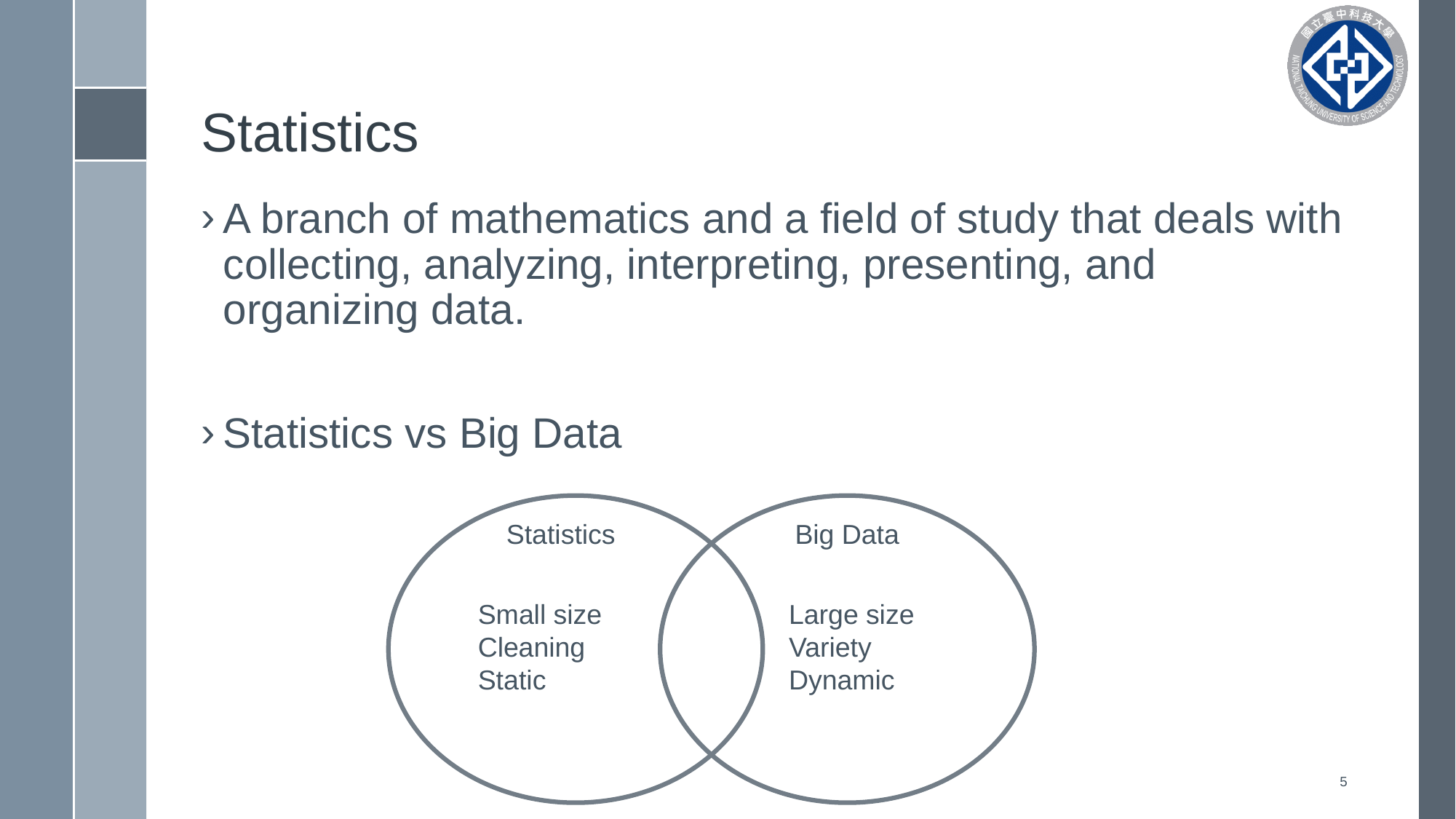

# Statistics
A branch of mathematics and a field of study that deals with collecting, analyzing, interpreting, presenting, and organizing data.

Statistics vs Big Data

Statistics
Big Data
Small size
Cleaning
Static
Large size
Variety
Dynamic
5